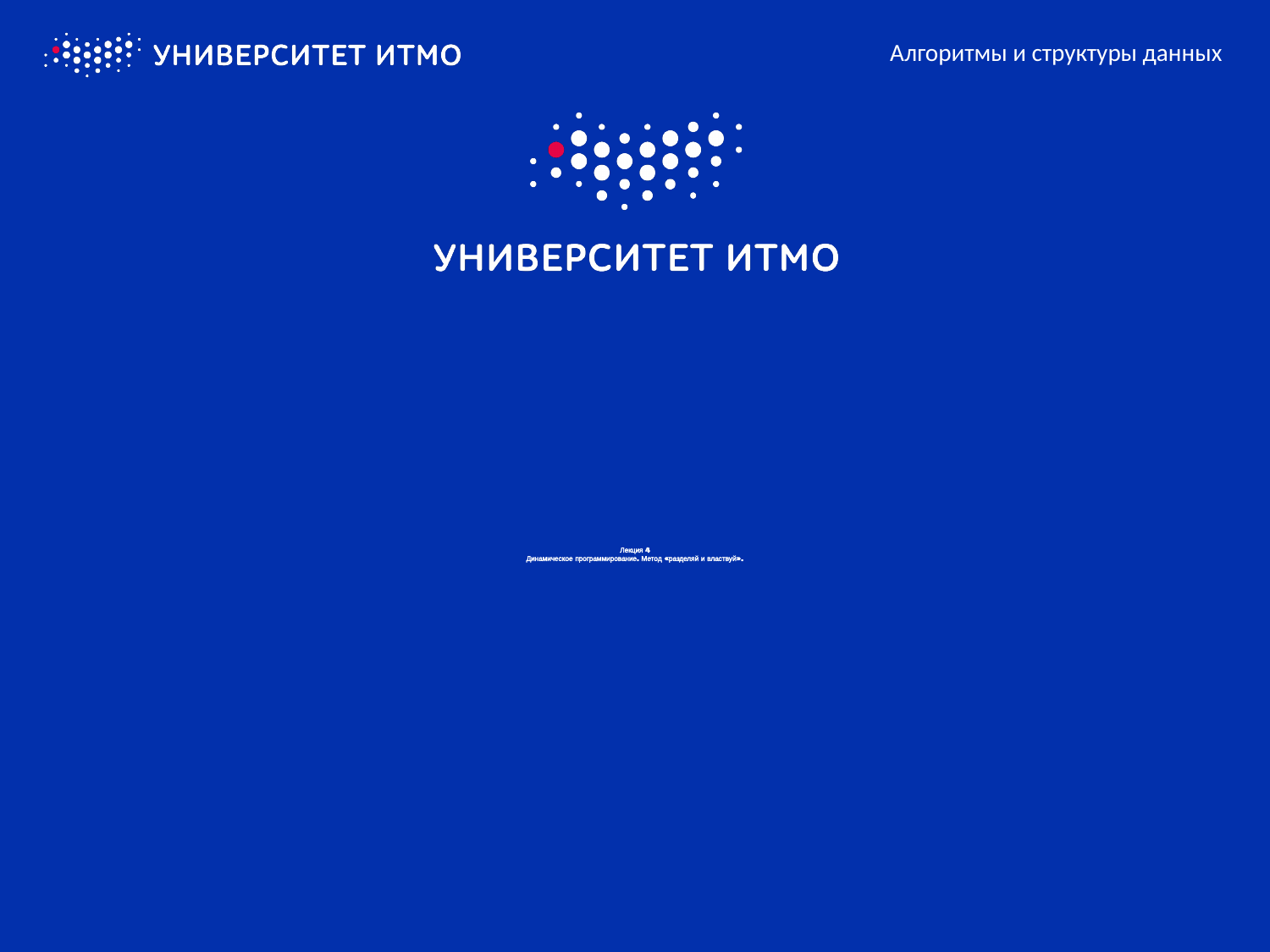

Алгоритмы и структуры данных
# Лекция 4 Динамическое программирование. Метод «разделяй и властвуй».